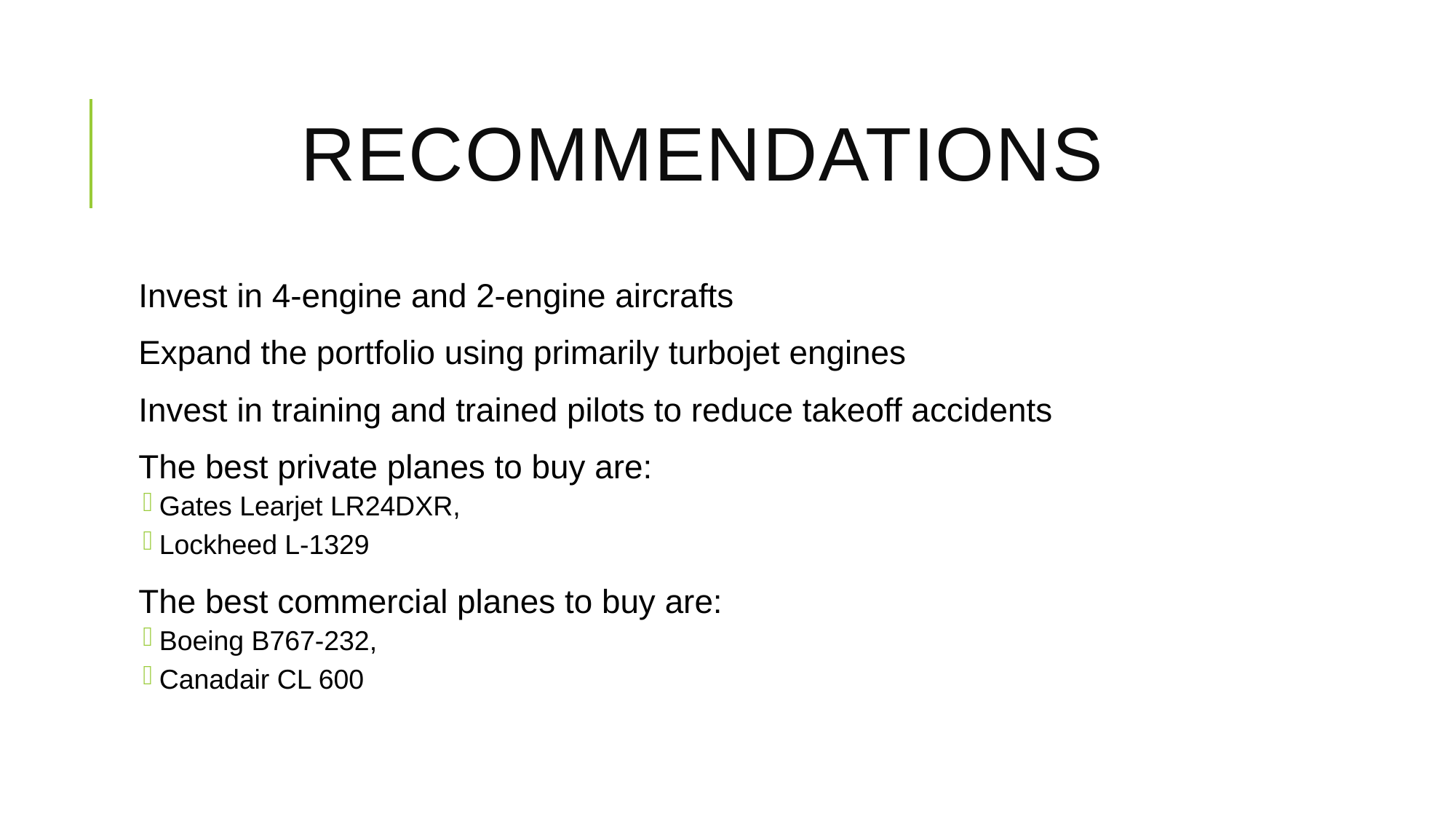

# Recommendations
Invest in 4-engine and 2-engine aircrafts
Expand the portfolio using primarily turbojet engines
Invest in training and trained pilots to reduce takeoff accidents
The best private planes to buy are:
Gates Learjet LR24DXR,
Lockheed L-1329
The best commercial planes to buy are:
Boeing B767-232,
Canadair CL 600